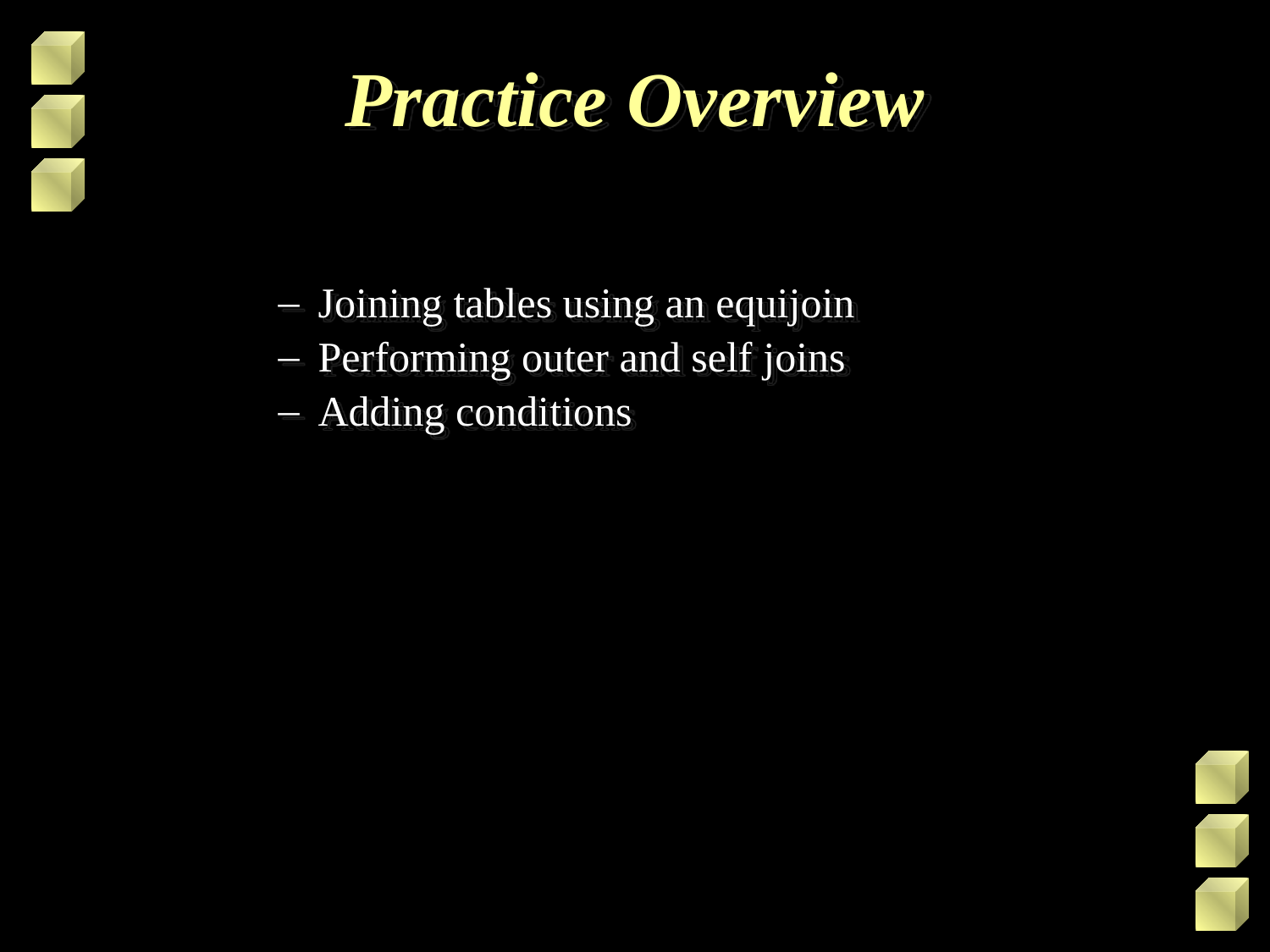

# Practice Overview
Joining tables using an equijoin
Performing outer and self joins
Adding conditions